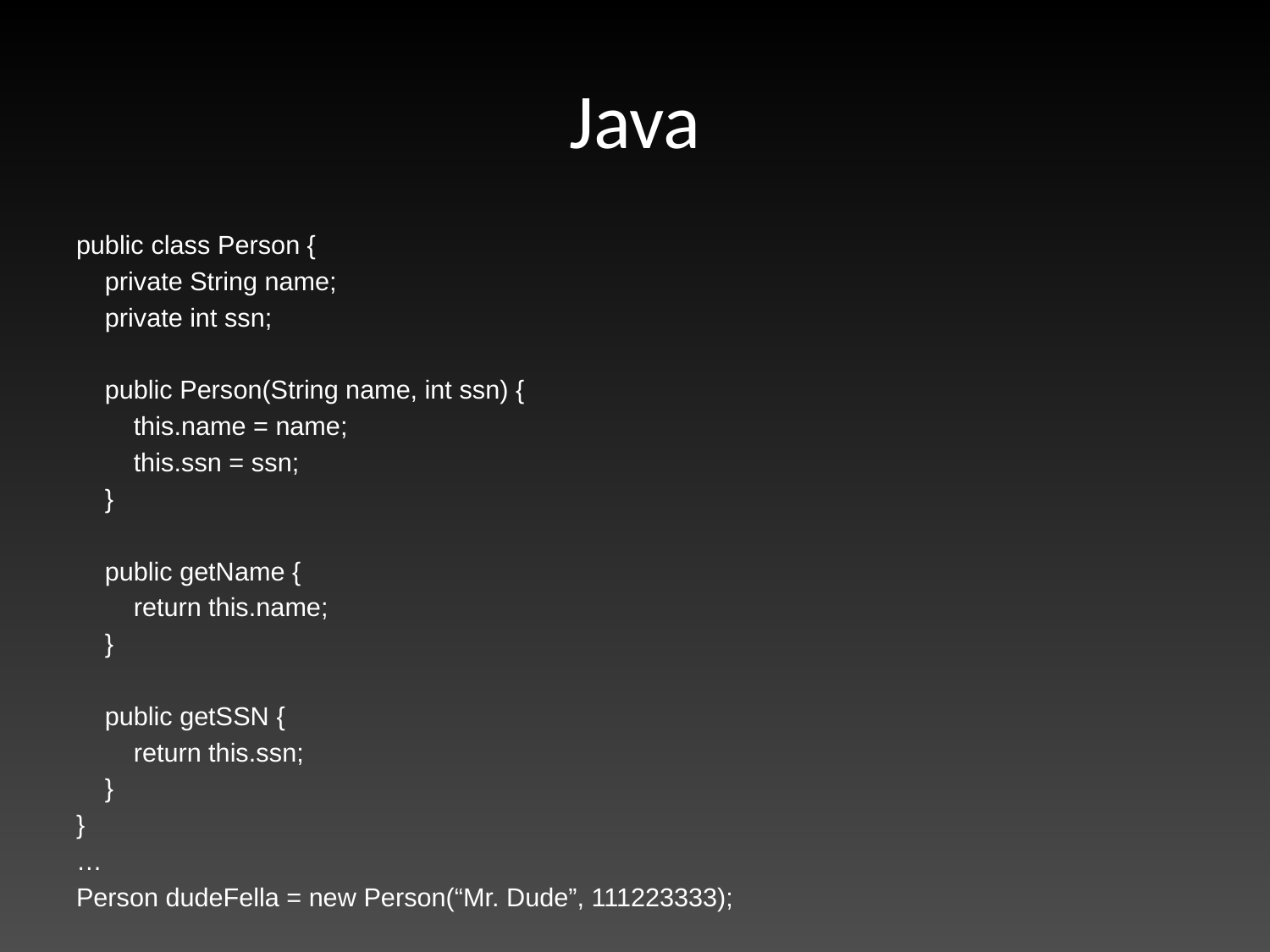

# Java
public class Person {
    private String name;
    private int ssn;

    public Person(String name, int ssn) {
        this.name = name;
        this.ssn = ssn;
    }

    public getName {
        return this.name;
    }

    public getSSN {
        return this.ssn;
    }
}
…
Person dudeFella = new Person(“Mr. Dude”, 111223333);